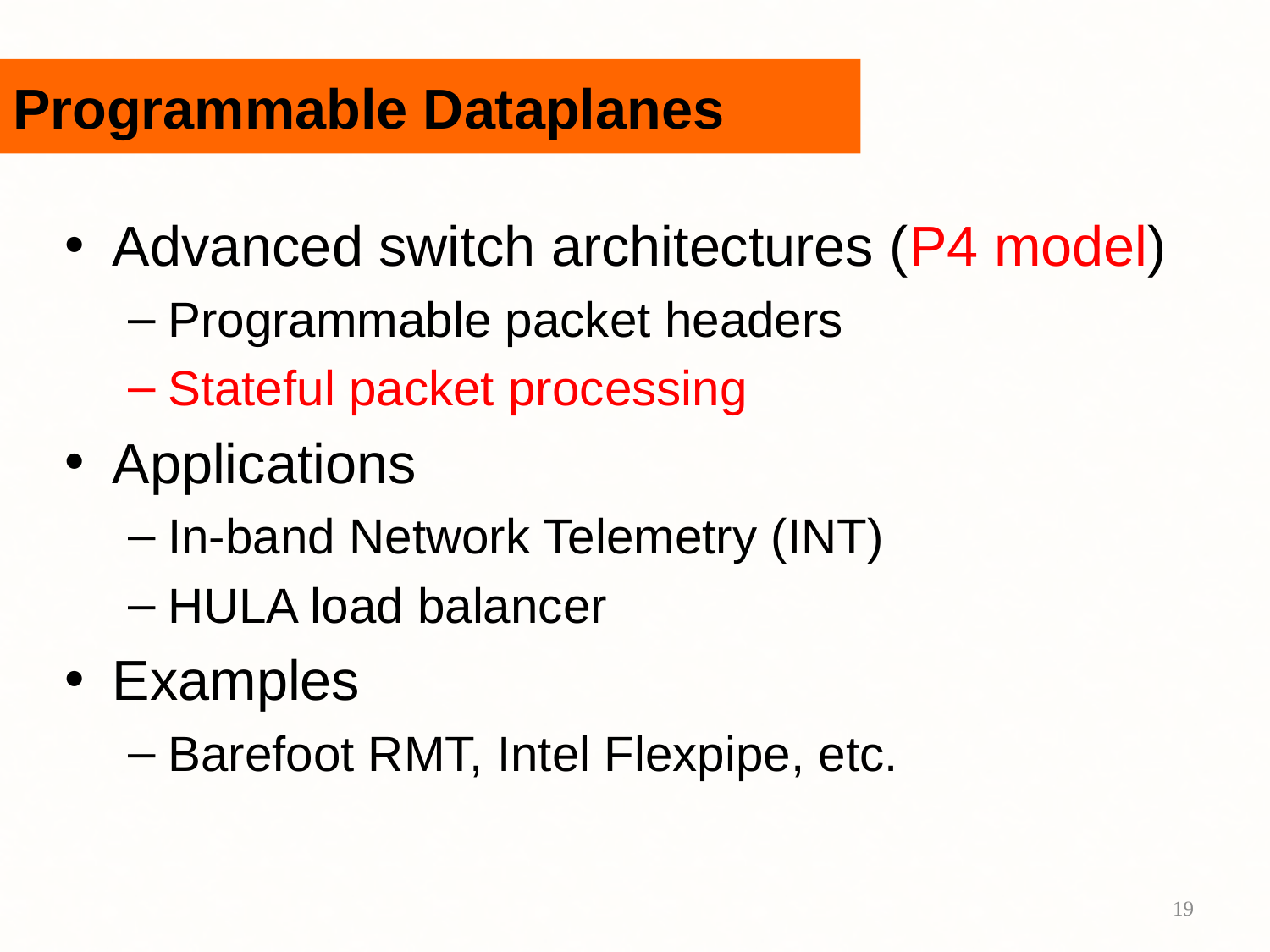

# Programmable Dataplanes
Advanced switch architectures (P4 model)
Programmable packet headers
Stateful packet processing
Applications
In-band Network Telemetry (INT)
HULA load balancer
Examples
Barefoot RMT, Intel Flexpipe, etc.
19